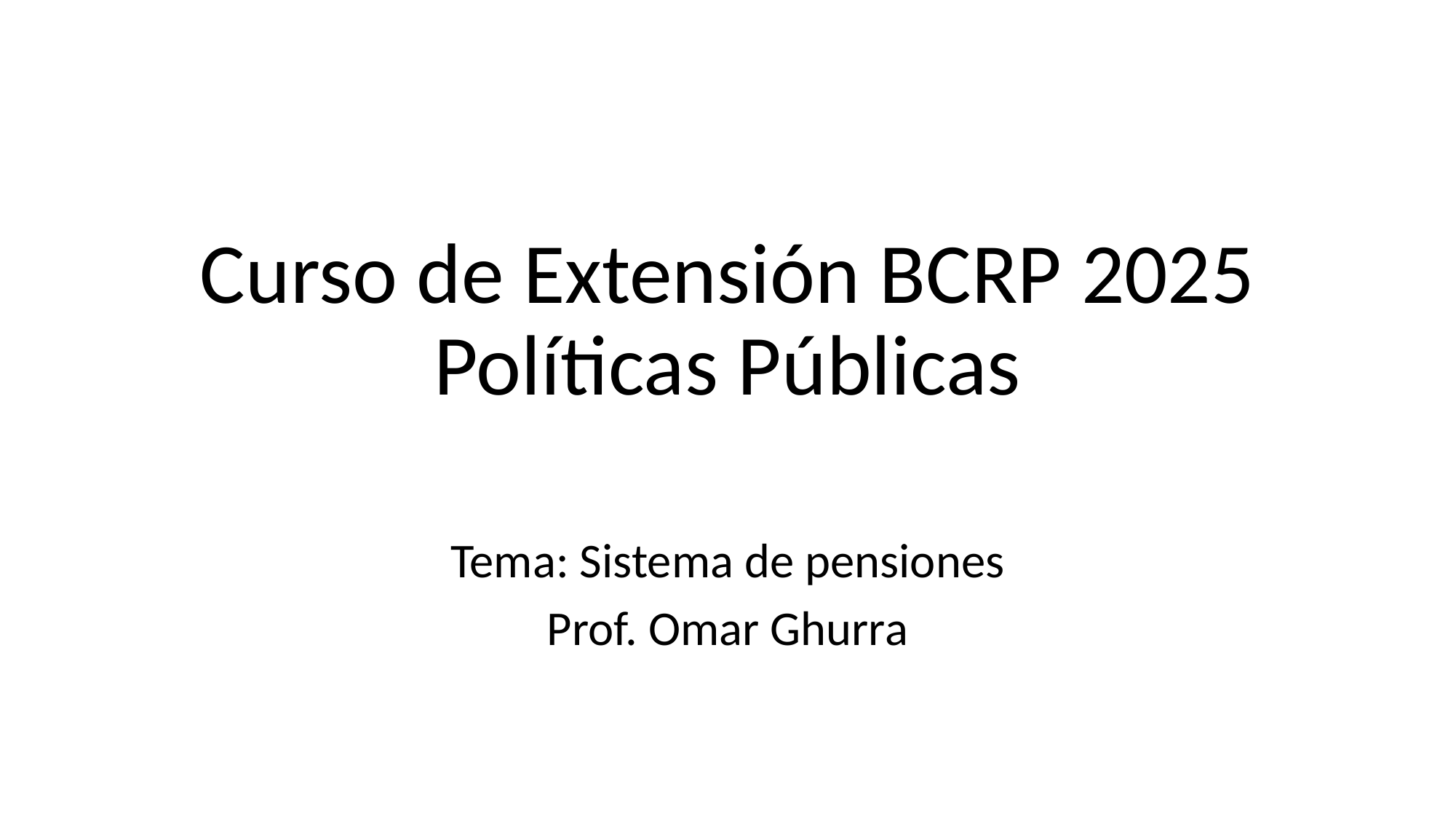

# Curso de Extensión BCRP 2025 Políticas Públicas
Tema: Sistema de pensiones
Prof. Omar Ghurra